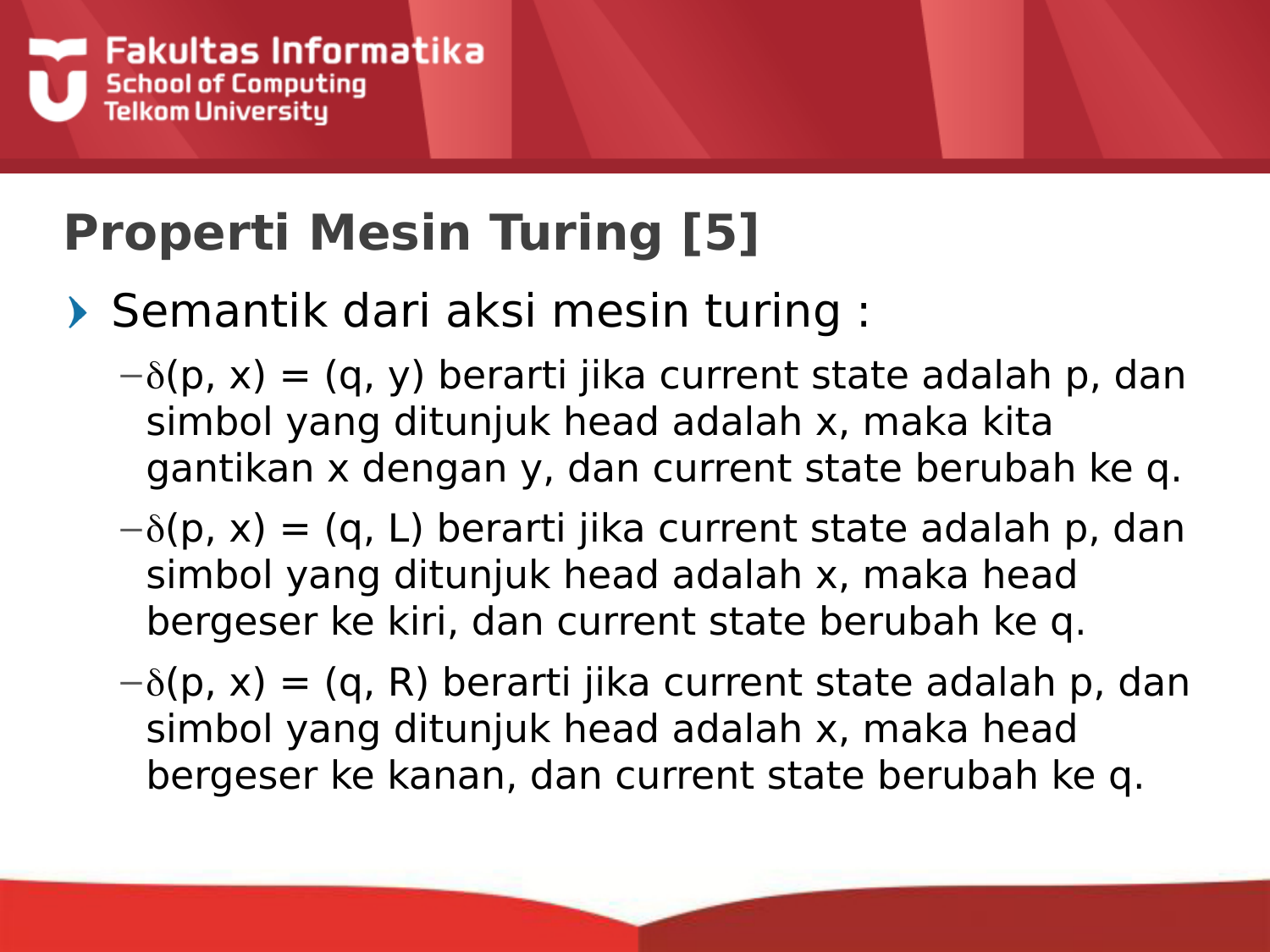

# Properti Mesin Turing [5]
Semantik dari aksi mesin turing :
δ(p, x) = (q, y) berarti jika current state adalah p, dan simbol yang ditunjuk head adalah x, maka kita gantikan x dengan y, dan current state berubah ke q.
δ(p, x) = (q, L) berarti jika current state adalah p, dan simbol yang ditunjuk head adalah x, maka head bergeser ke kiri, dan current state berubah ke q.
δ(p, x) = (q, R) berarti jika current state adalah p, dan simbol yang ditunjuk head adalah x, maka head bergeser ke kanan, dan current state berubah ke q.